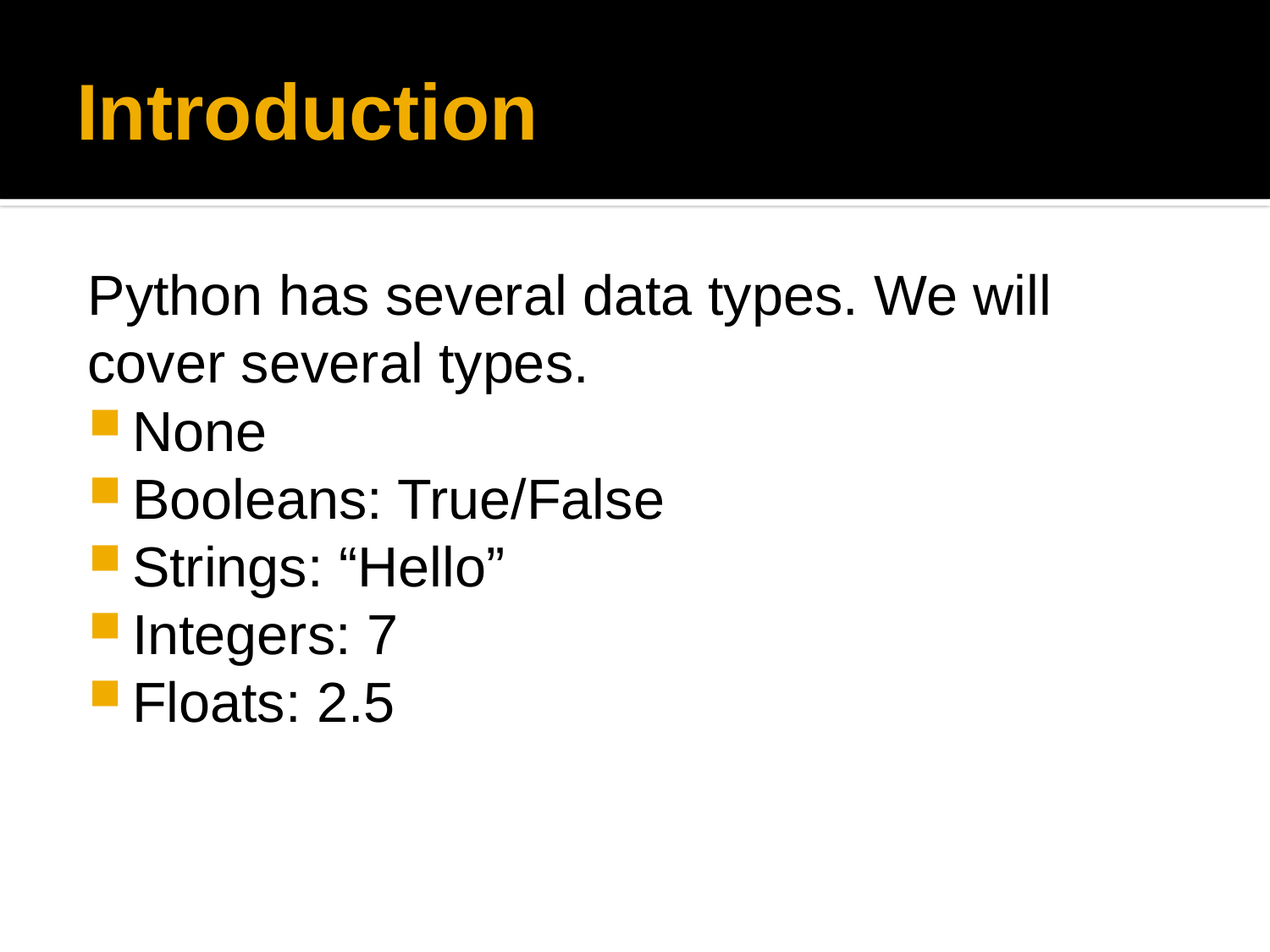

# Introduction
Python has several data types. We will cover several types.
None
Booleans: True/False
Strings: “Hello”
Integers: 7
Floats: 2.5